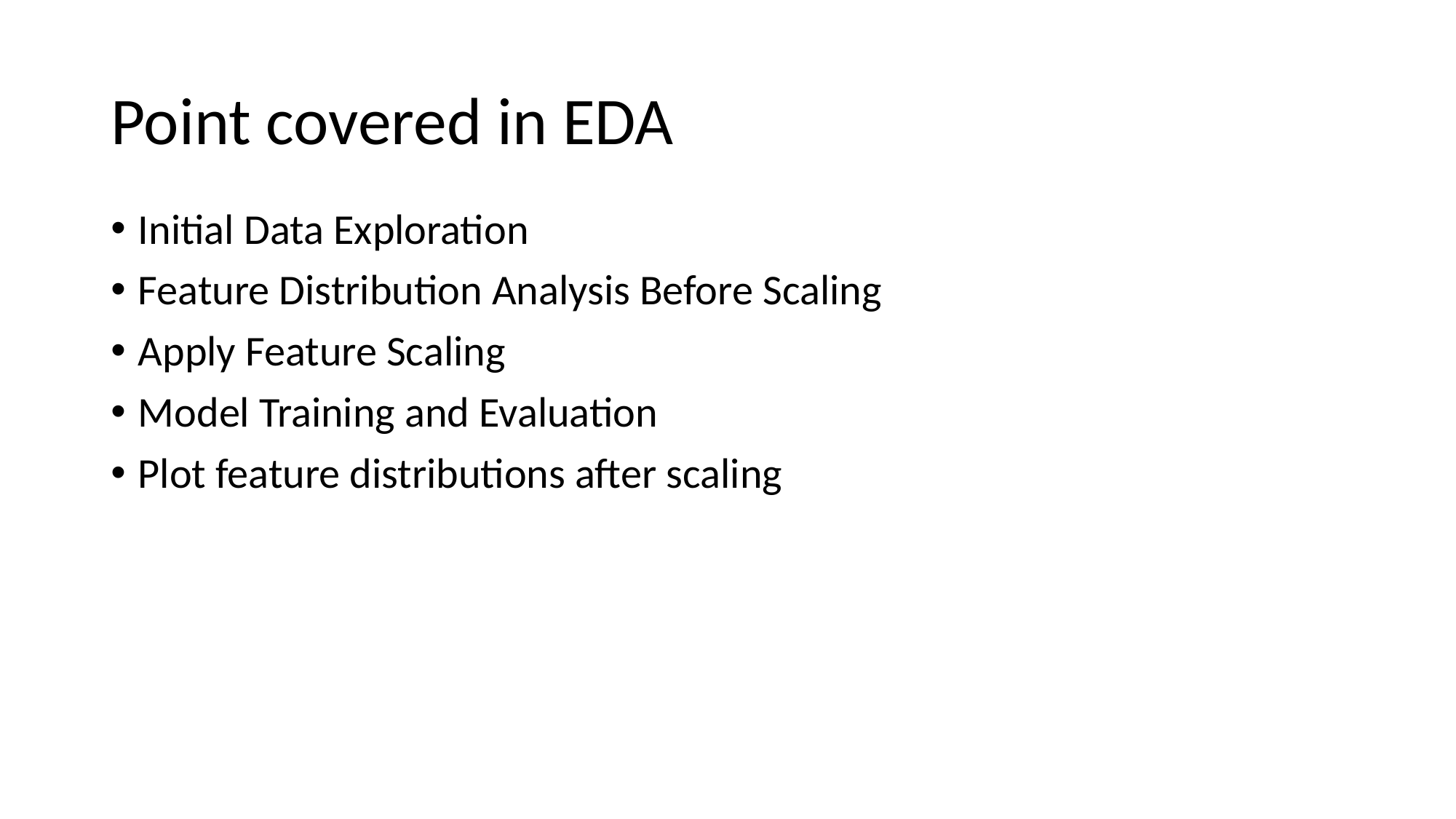

# Point covered in EDA
Initial Data Exploration
Feature Distribution Analysis Before Scaling
Apply Feature Scaling
Model Training and Evaluation
Plot feature distributions after scaling